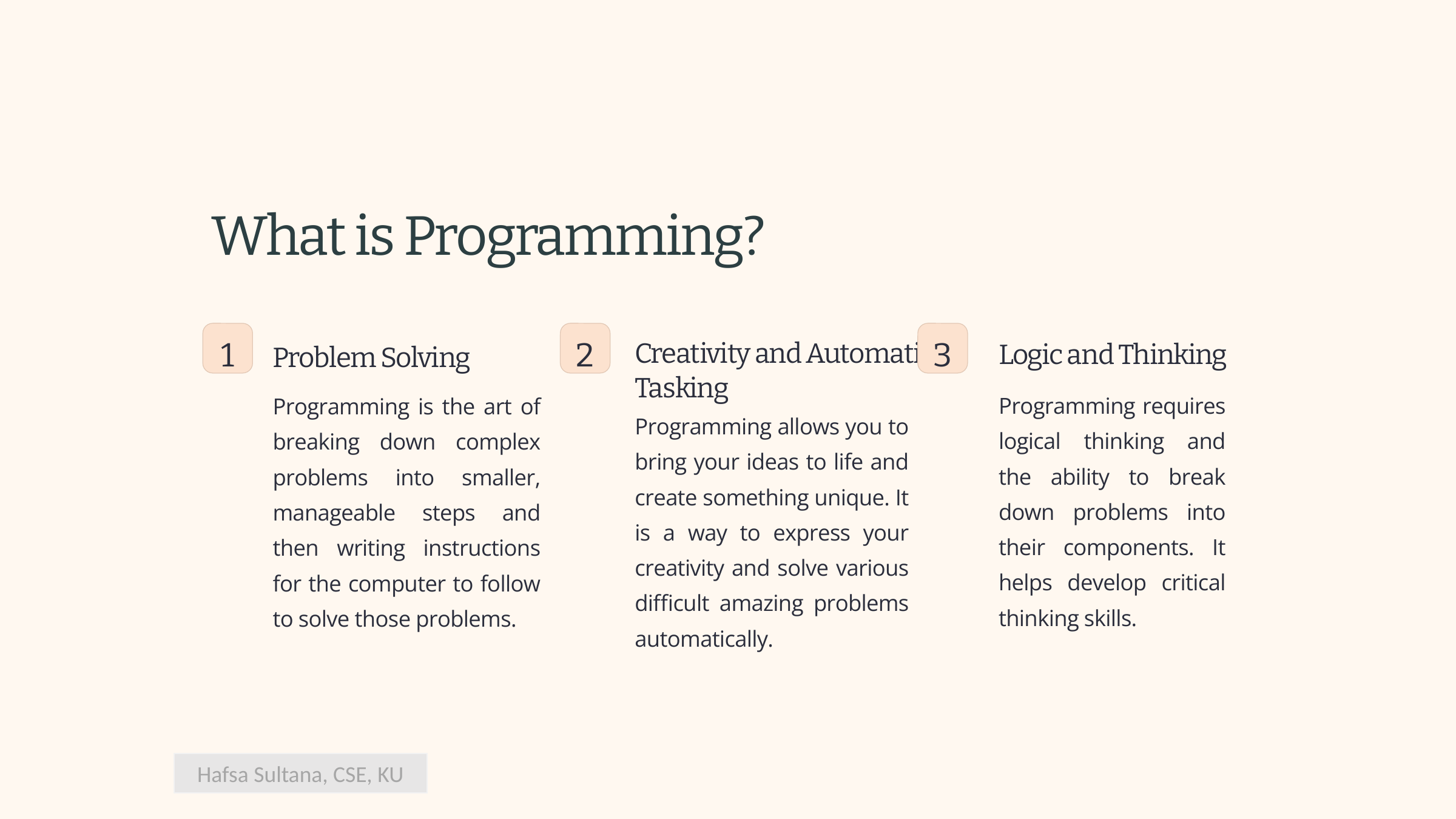

What is Programming?

1
2
3
Creativity and Automatic
Tasking
Logic and Thinking
Problem Solving
Programming requires logical thinking and the ability to break down problems into their components. It helps develop critical thinking skills.
Programming is the art of breaking down complex problems into smaller, manageable steps and then writing instructions for the computer to follow to solve those problems.
Programming allows you to bring your ideas to life and create something unique. It is a way to express your creativity and solve various difficult amazing problems automatically.
Hafsa Sultana, CSE, KU